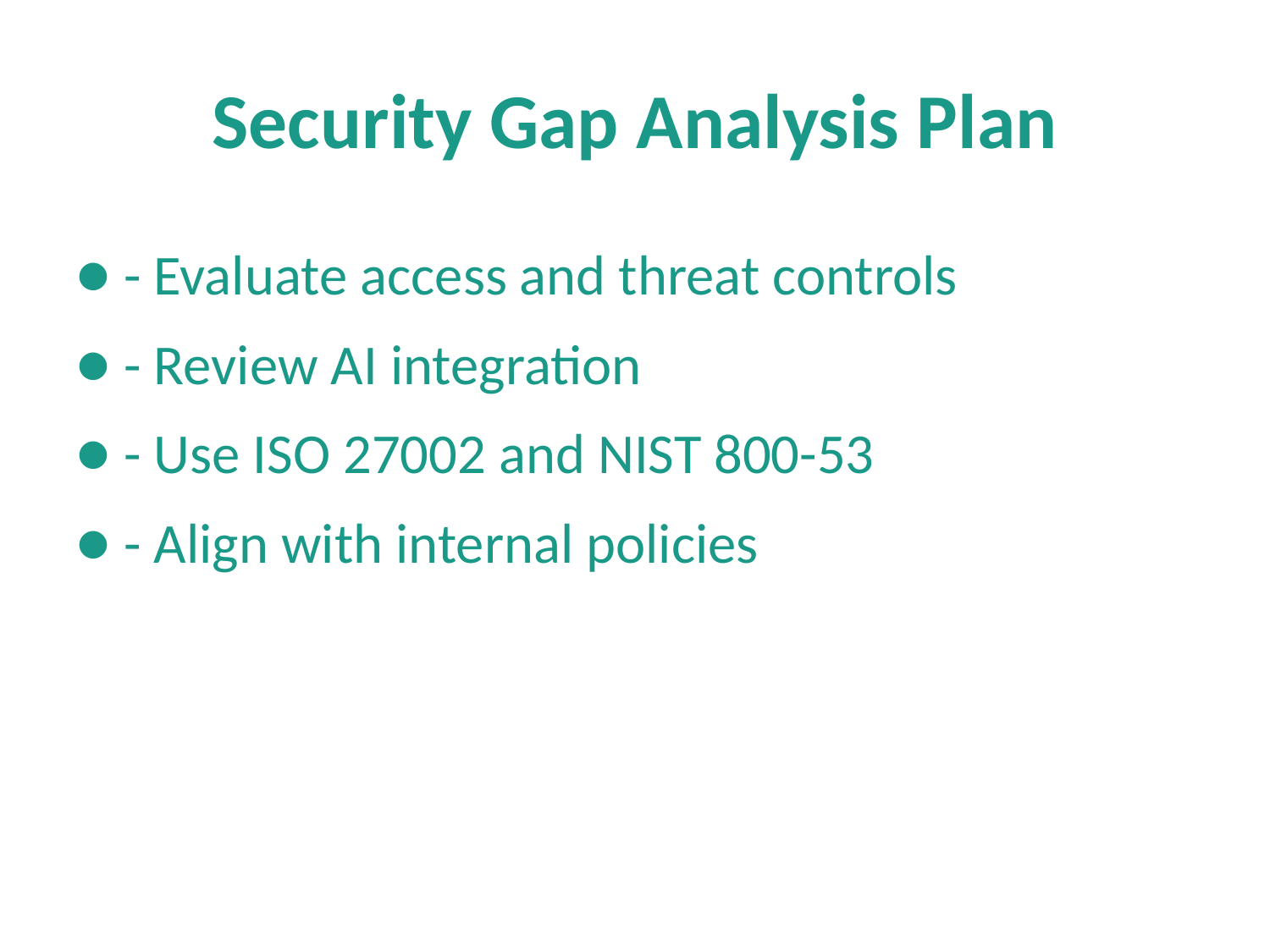

# Security Gap Analysis Plan
- Evaluate access and threat controls
- Review AI integration
- Use ISO 27002 and NIST 800-53
- Align with internal policies